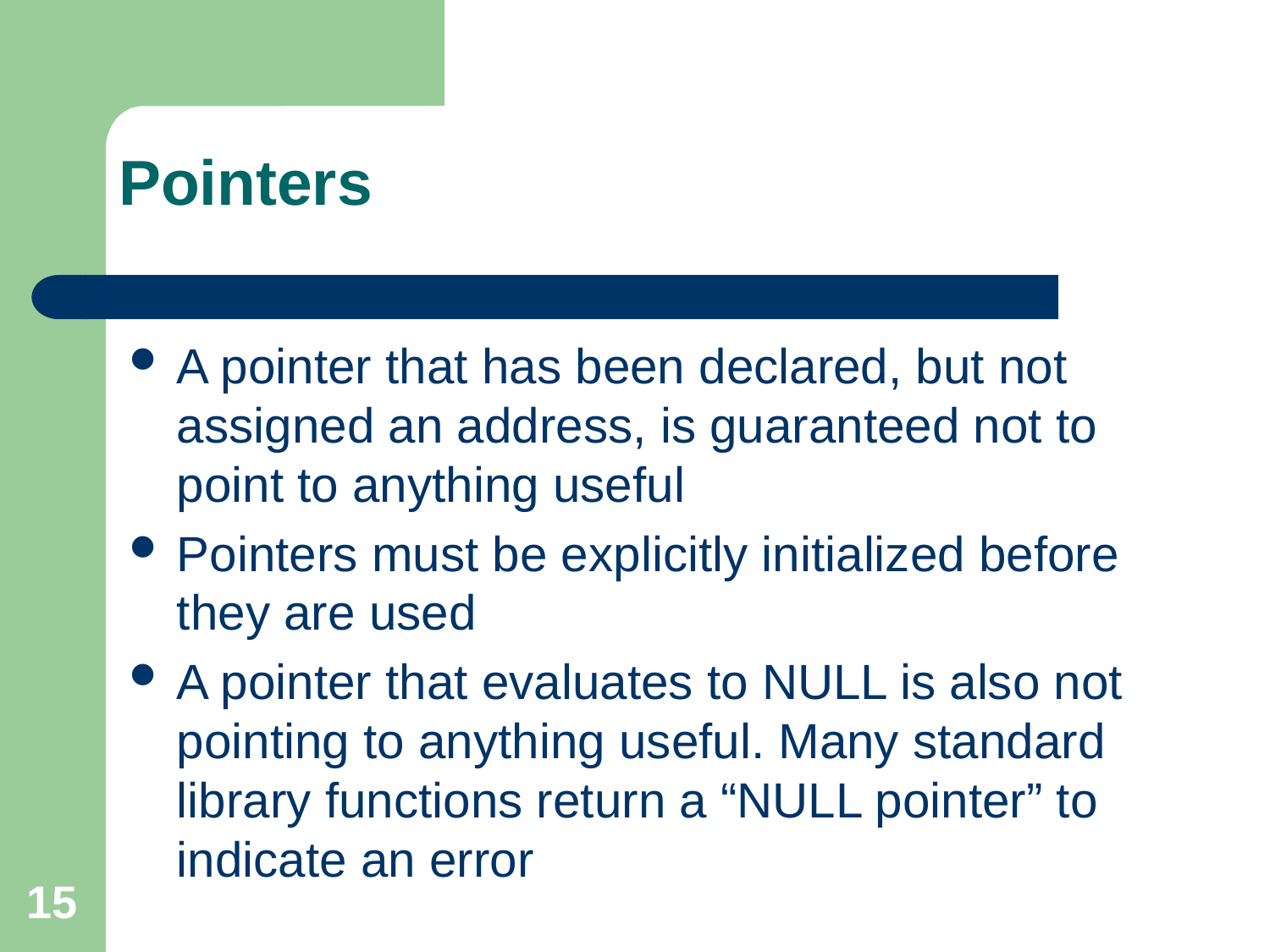

# Pointers
A pointer that has been declared, but not assigned an address, is guaranteed not to point to anything useful
Pointers must be explicitly initialized before they are used
A pointer that evaluates to NULL is also not pointing to anything useful. Many standard library functions return a “NULL pointer” to indicate an error
15